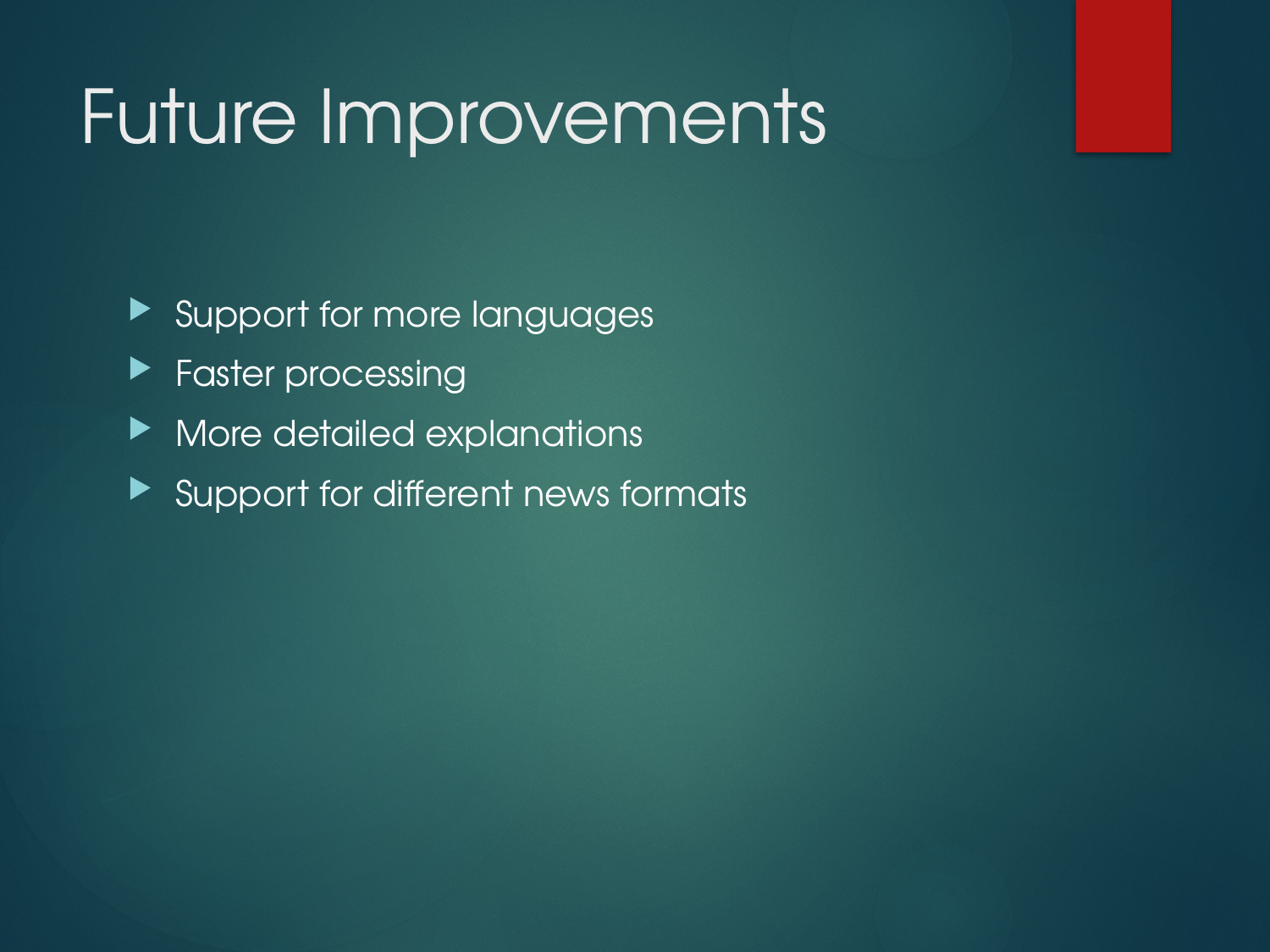

# Future Improvements
Support for more languages
Faster processing
More detailed explanations
Support for different news formats